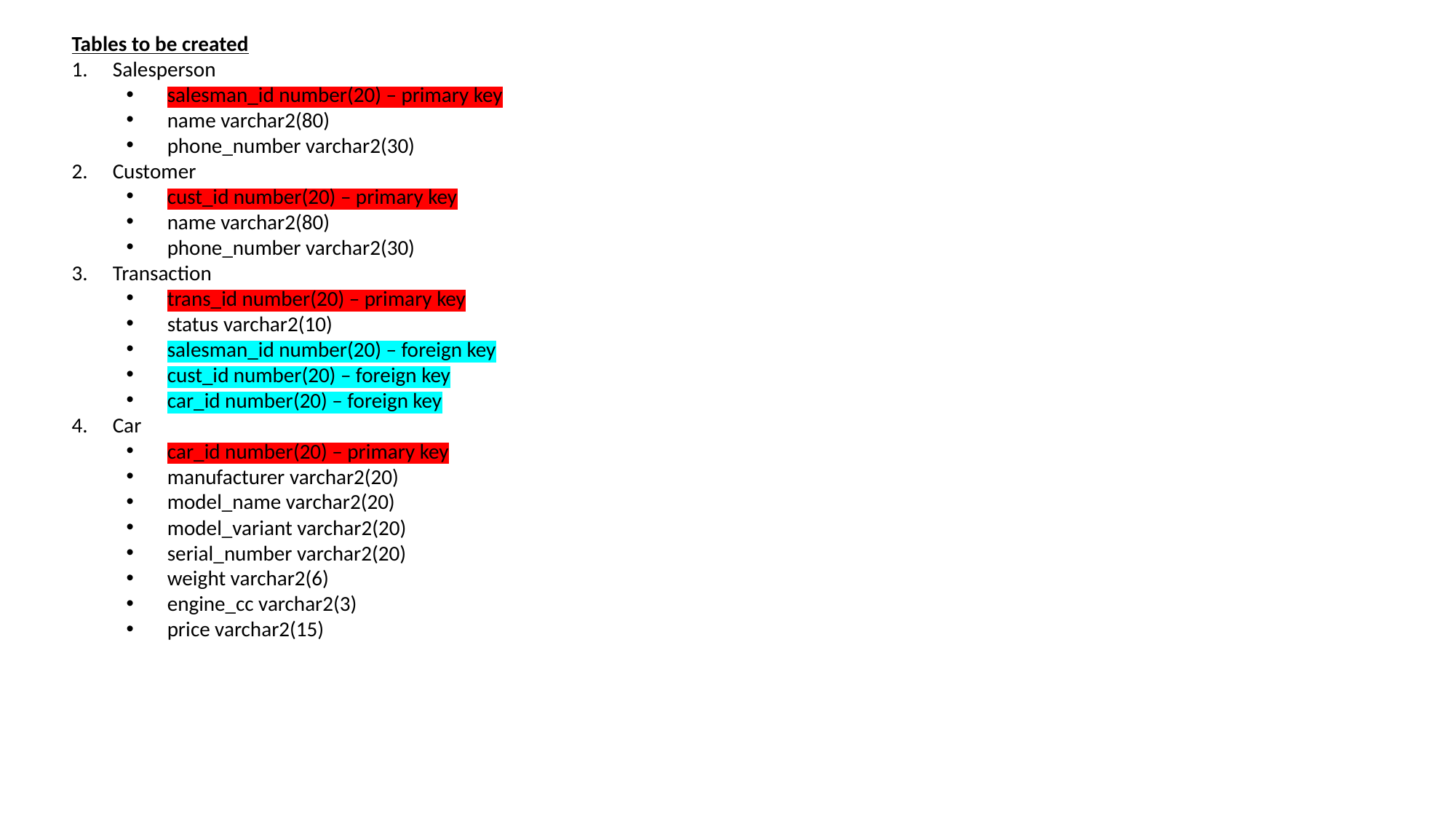

Tables to be created
Salesperson
salesman_id number(20) – primary key
name varchar2(80)
phone_number varchar2(30)
Customer
cust_id number(20) – primary key
name varchar2(80)
phone_number varchar2(30)
Transaction
trans_id number(20) – primary key
status varchar2(10)
salesman_id number(20) – foreign key
cust_id number(20) – foreign key
car_id number(20) – foreign key
Car
car_id number(20) – primary key
manufacturer varchar2(20)
model_name varchar2(20)
model_variant varchar2(20)
serial_number varchar2(20)
weight varchar2(6)
engine_cc varchar2(3)
price varchar2(15)